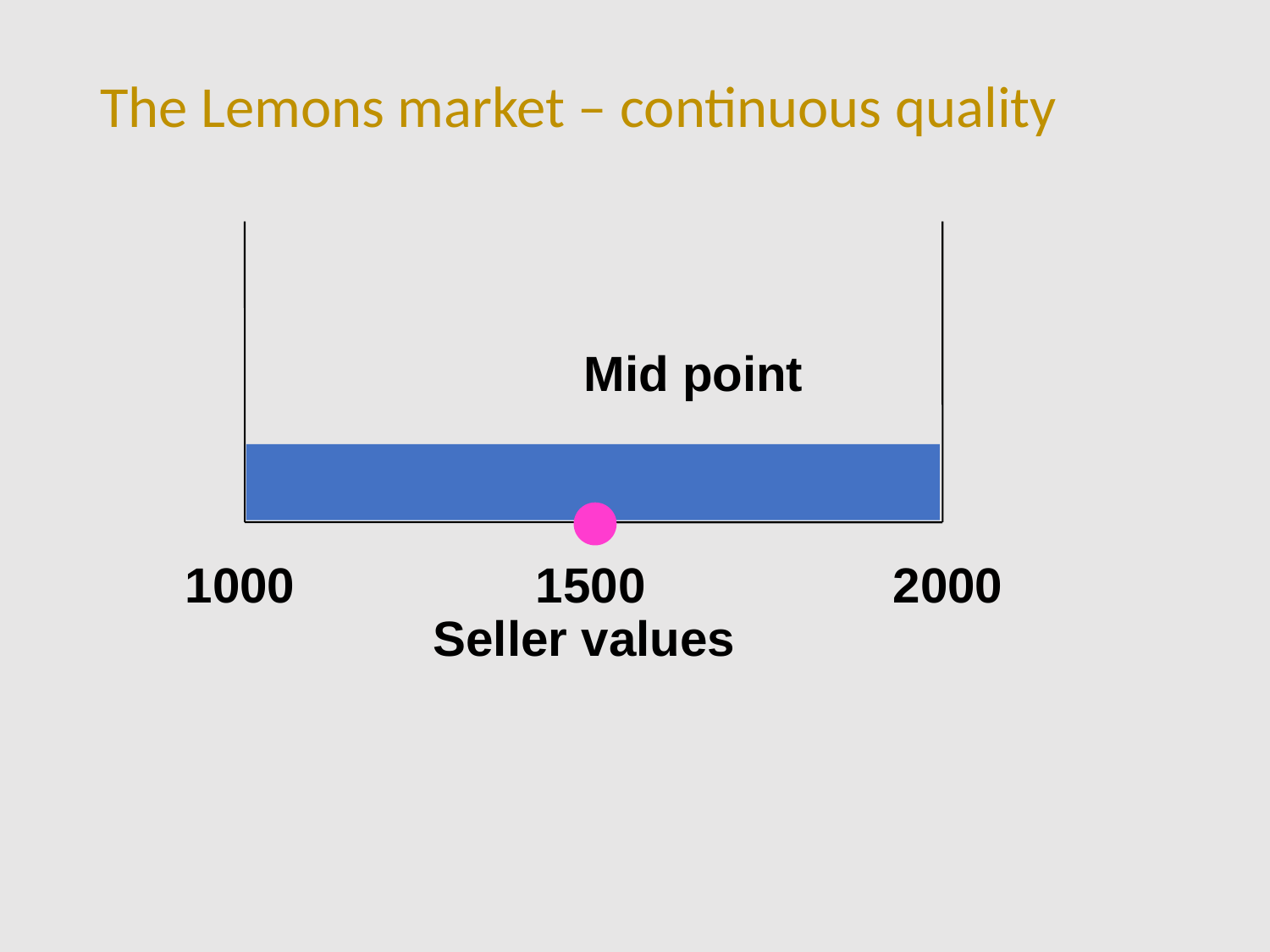

# The Lemons market – continuous quality

Mid point

1000
1500
2000
Seller values